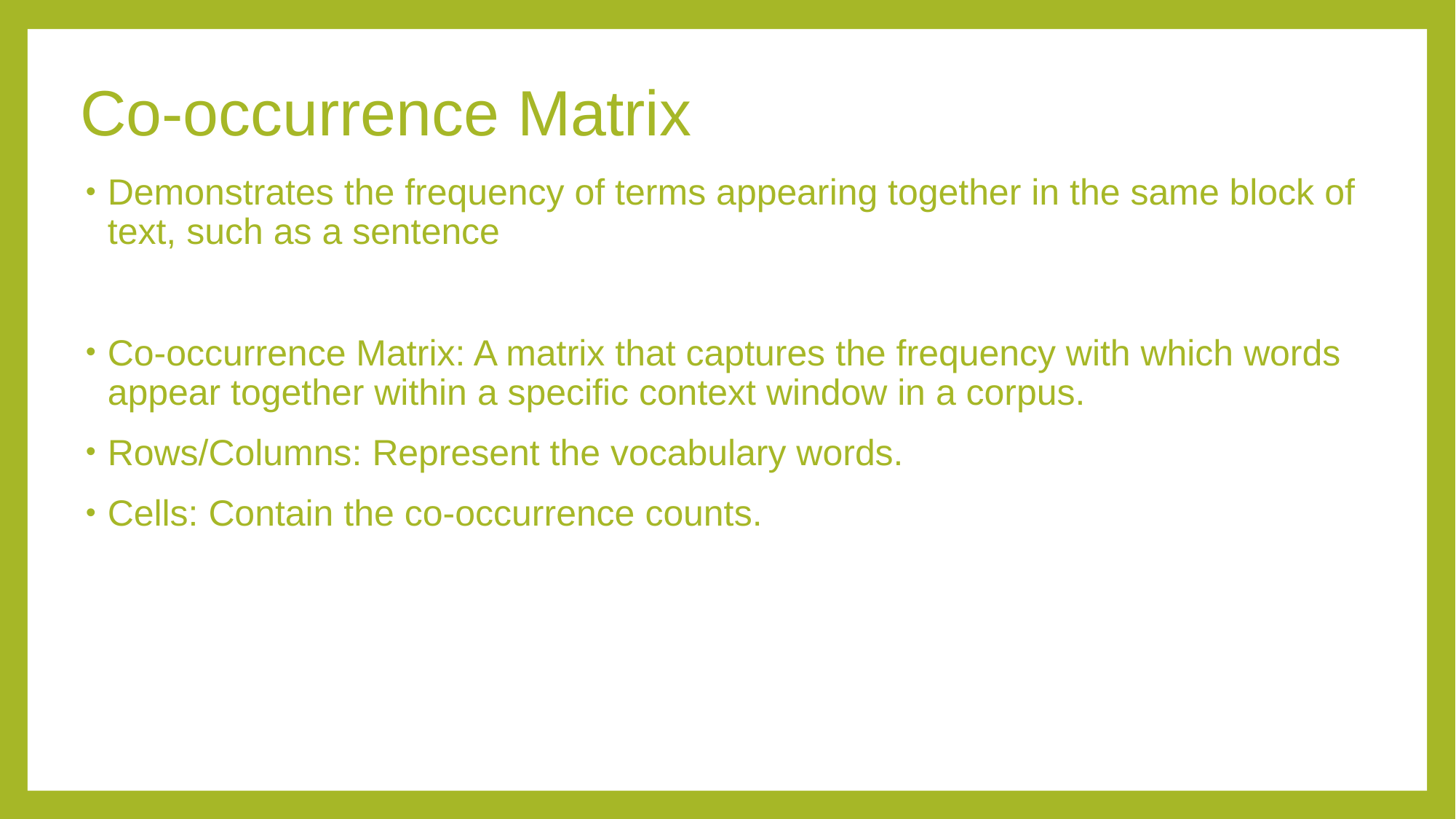

# Co-occurrence Matrix
Demonstrates the frequency of terms appearing together in the same block of text, such as a sentence

Co-occurrence Matrix: A matrix that captures the frequency with which words appear together within a specific context window in a corpus.
Rows/Columns: Represent the vocabulary words.
Cells: Contain the co-occurrence counts.